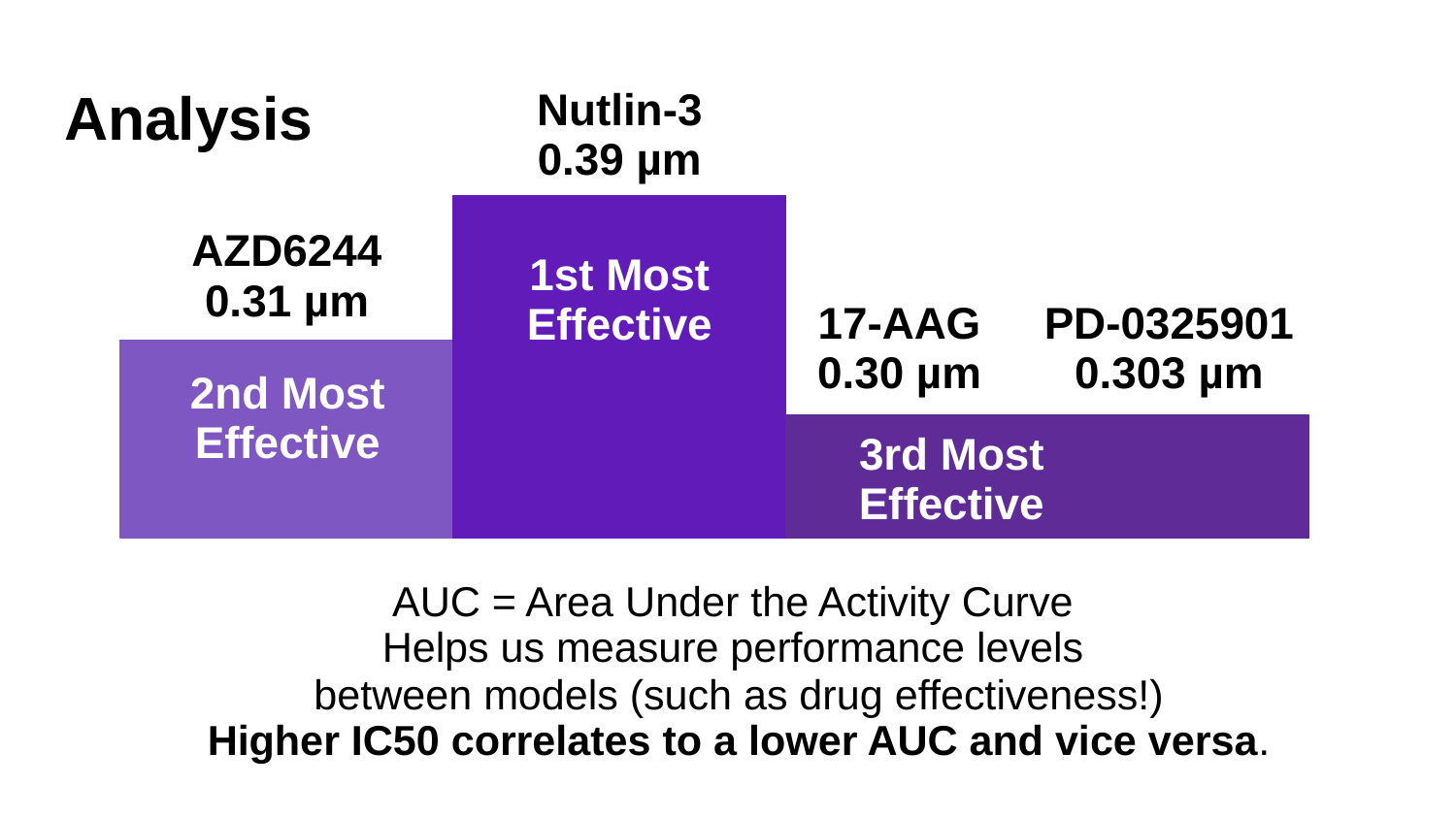

Analysis
Nutlin-3
0.39 µm

AZD6244
0.31 µm
1st Most Effective
17-AAG
0.30 µm
PD-0325901
0.303 µm

2nd Most Effective

3rd Most Effective
AUC = Area Under the Activity Curve
Helps us measure performance levels
between models (such as drug effectiveness!)
Higher IC50 correlates to a lower AUC and vice versa.